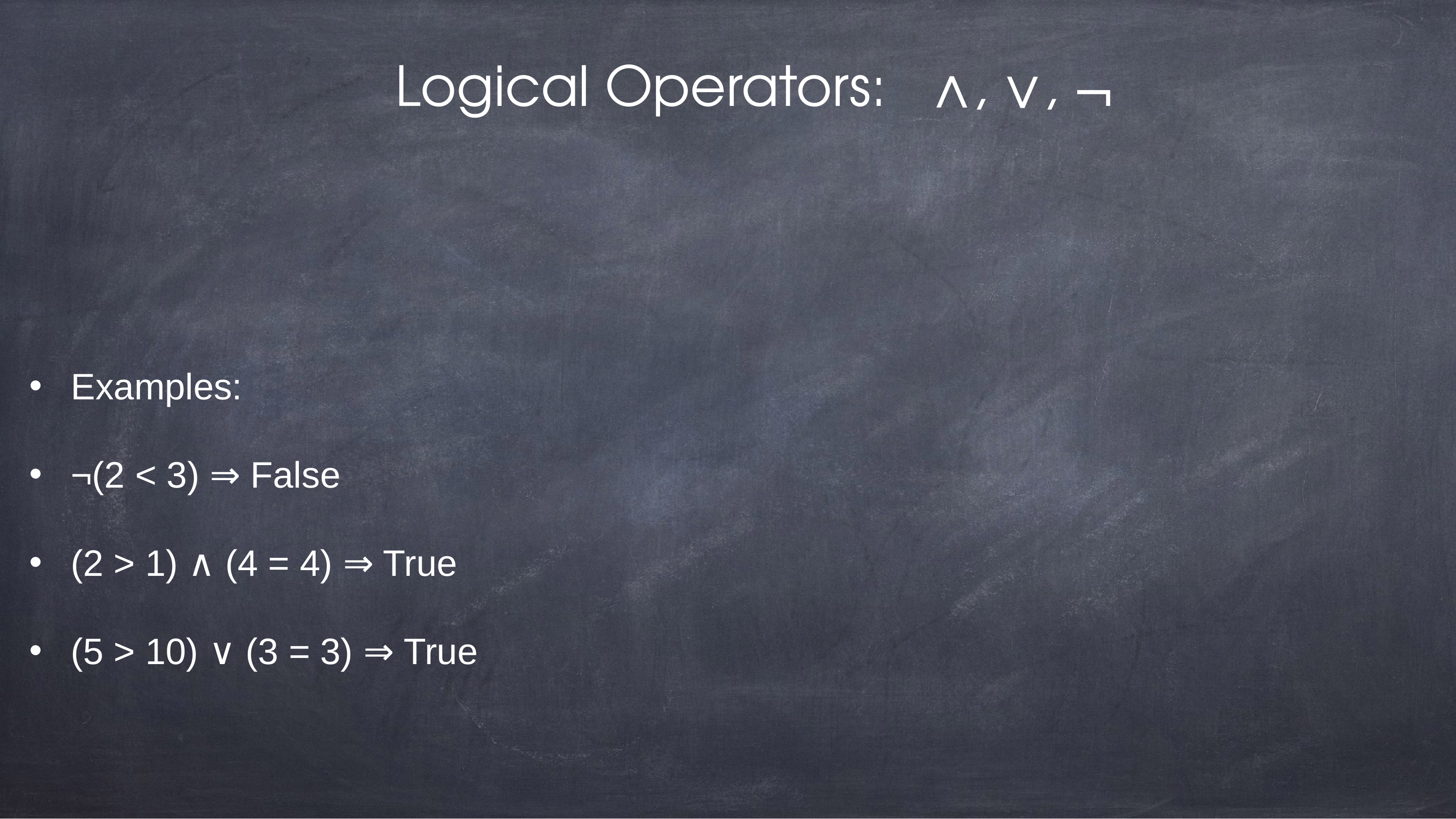

# Logical Operators:   ∧, ∨, ¬
Examples:
¬(2 < 3) ⇒ False
(2 > 1) ∧ (4 = 4) ⇒ True
(5 > 10) ∨ (3 = 3) ⇒ True